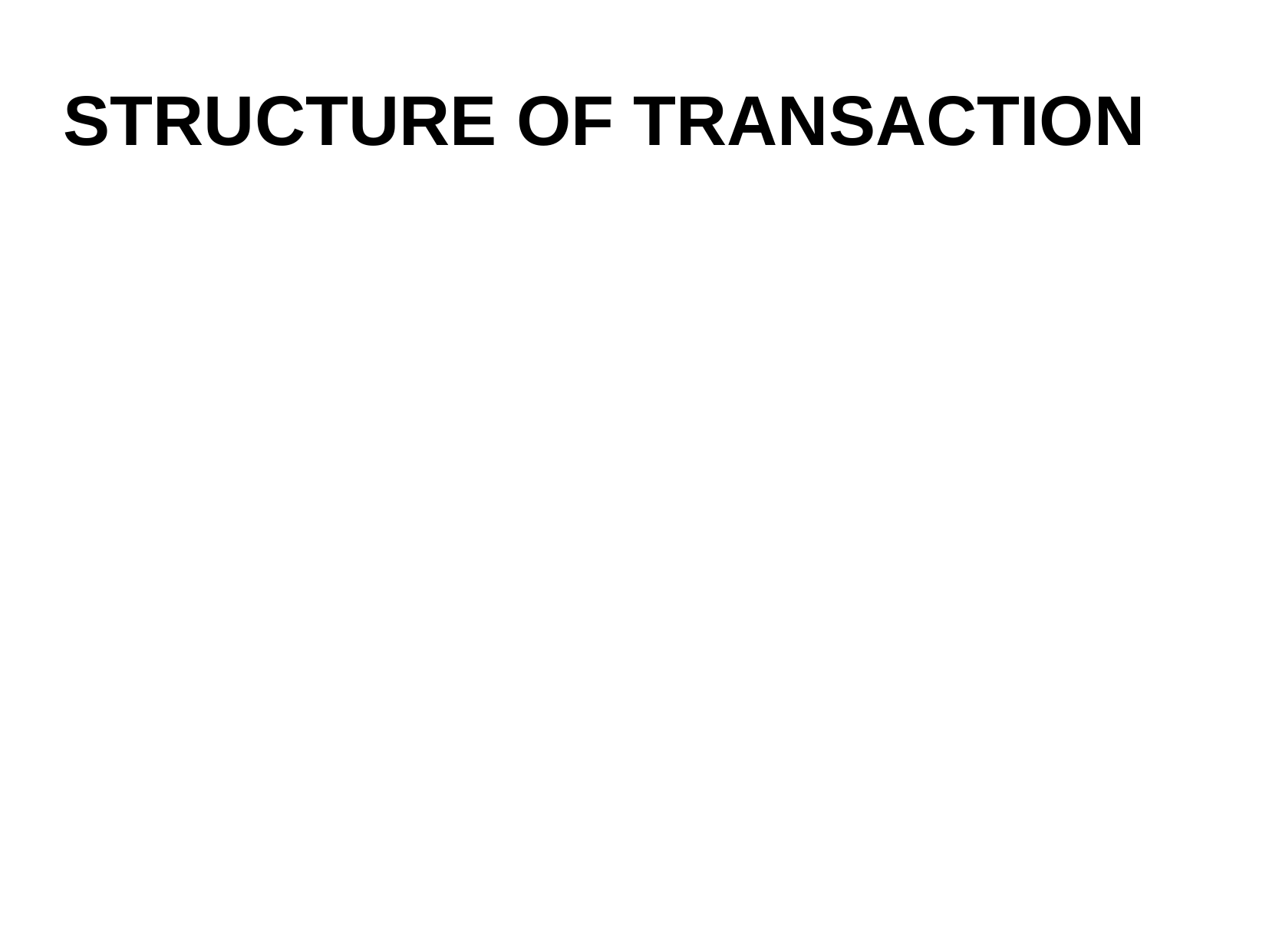

# STRUCTURE OF TRANSACTION

In Counter of type int. This variable stores the number of previous transactions referred to make this transaction. The previous transactions referred is also called input transaction

Input List of type Input, here Input is a user defined class. As in bitcoin network, we represent an input transaction using the previous transaction id and along with that we append a script Sig